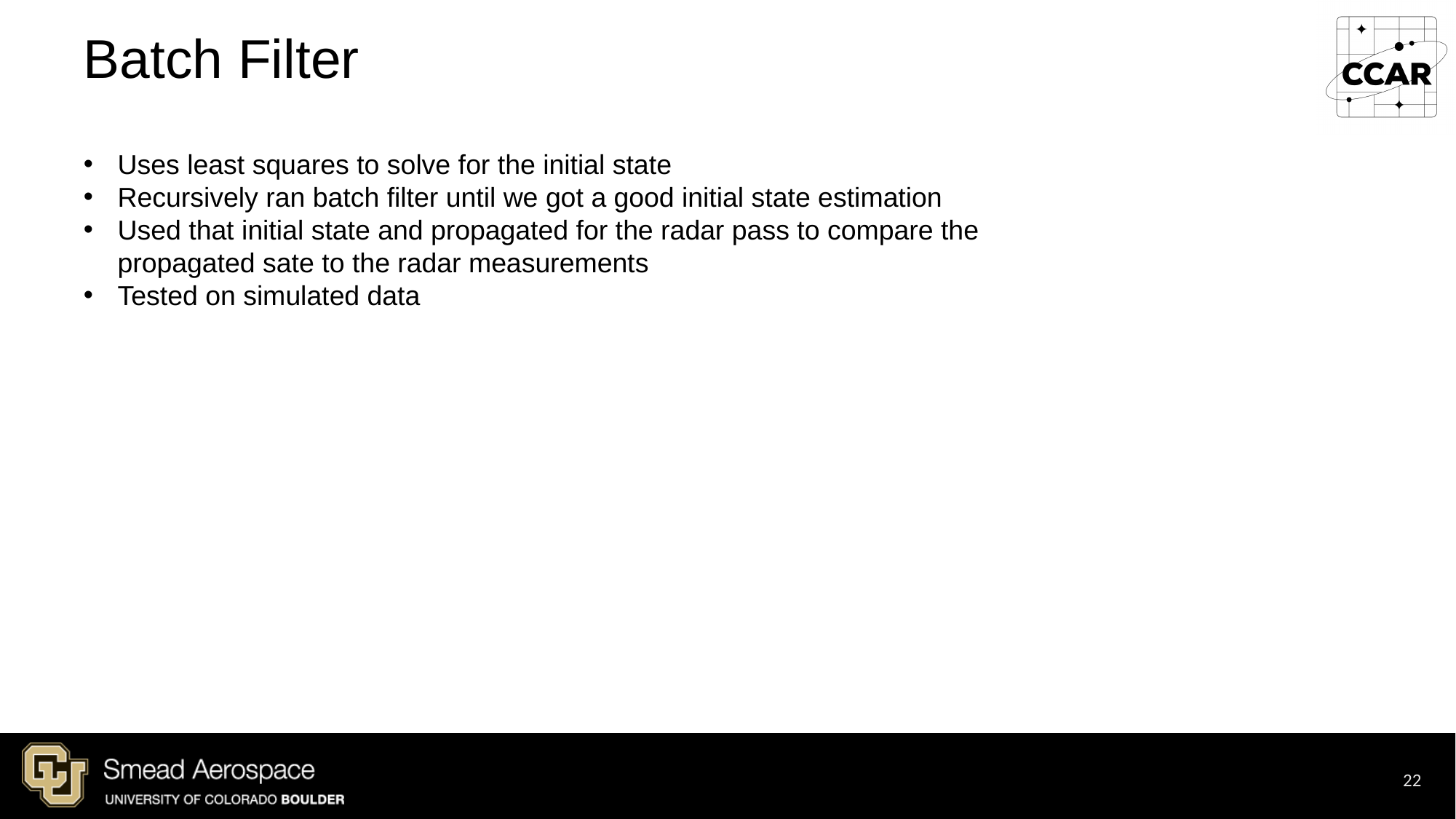

# Batch Filter
Uses least squares to solve for the initial state
Recursively ran batch filter until we got a good initial state estimation
Used that initial state and propagated for the radar pass to compare the propagated sate to the radar measurements
Tested on simulated data